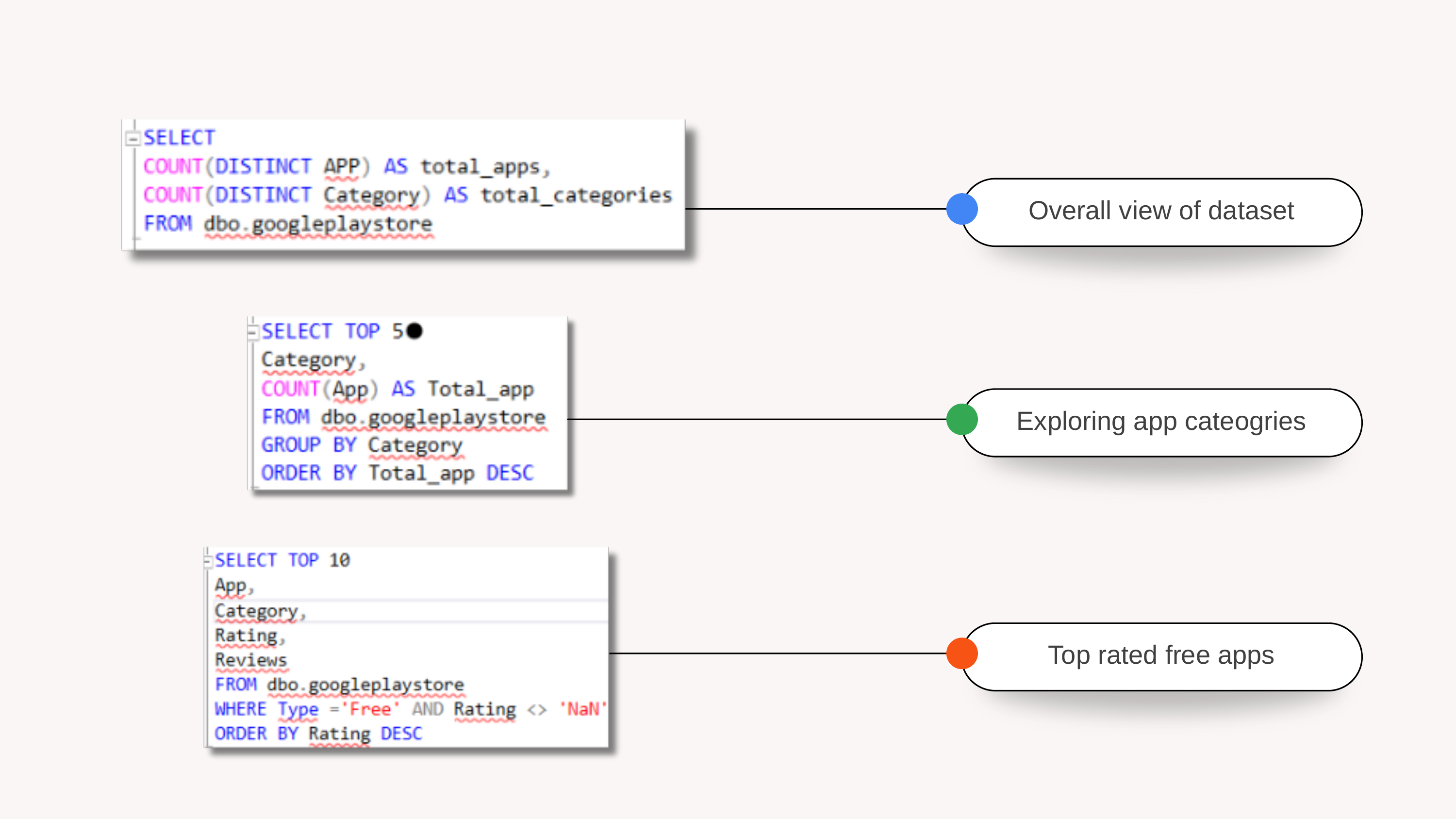

Overall view of dataset

Exploring app cateogries

Top rated free apps